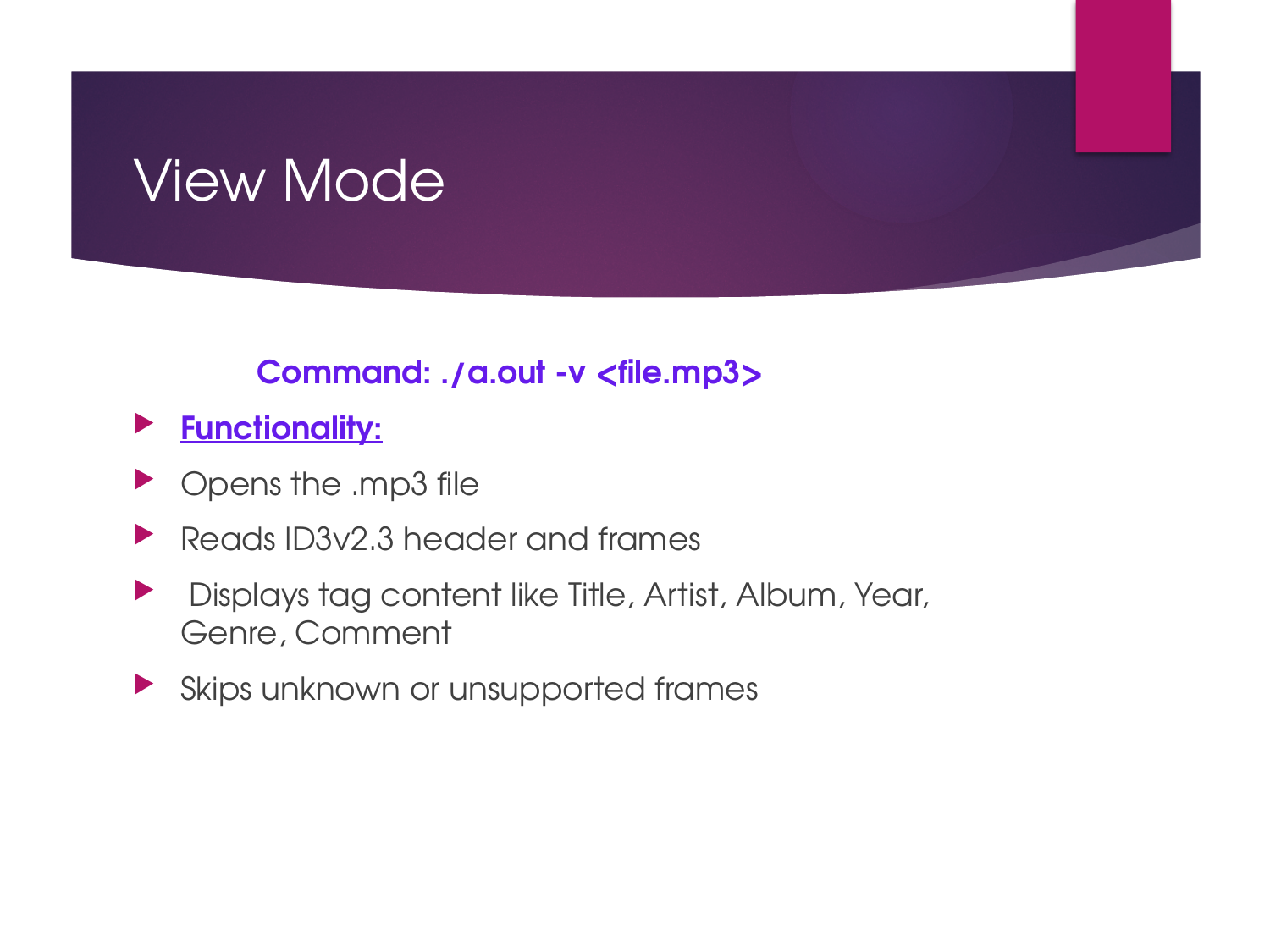

# View Mode
              Command: ./a.out -v <file.mp3>
Functionality:
Opens the .mp3 file
Reads ID3v2.3 header and frames
 Displays tag content like Title, Artist, Album, Year, Genre, Comment
Skips unknown or unsupported frames